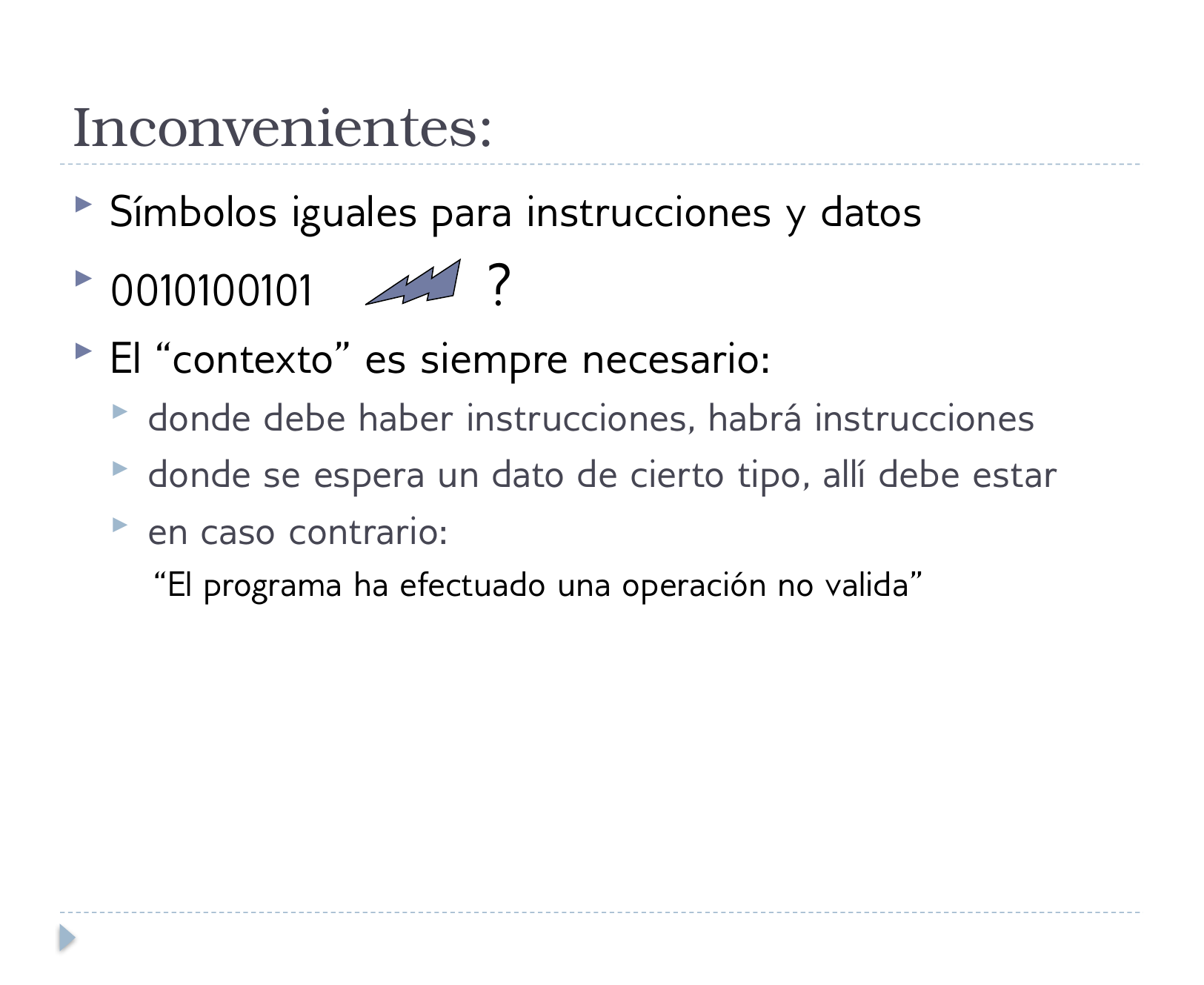

# Inconvenientes:
Símbolos iguales para instrucciones y datos
0010100101             ?
El “contexto” es siempre necesario:
donde debe haber instrucciones, habrá instrucciones
donde se espera un dato de cierto tipo, allí debe estar
en caso contrario:
“El programa ha efectuado una operación no valida”